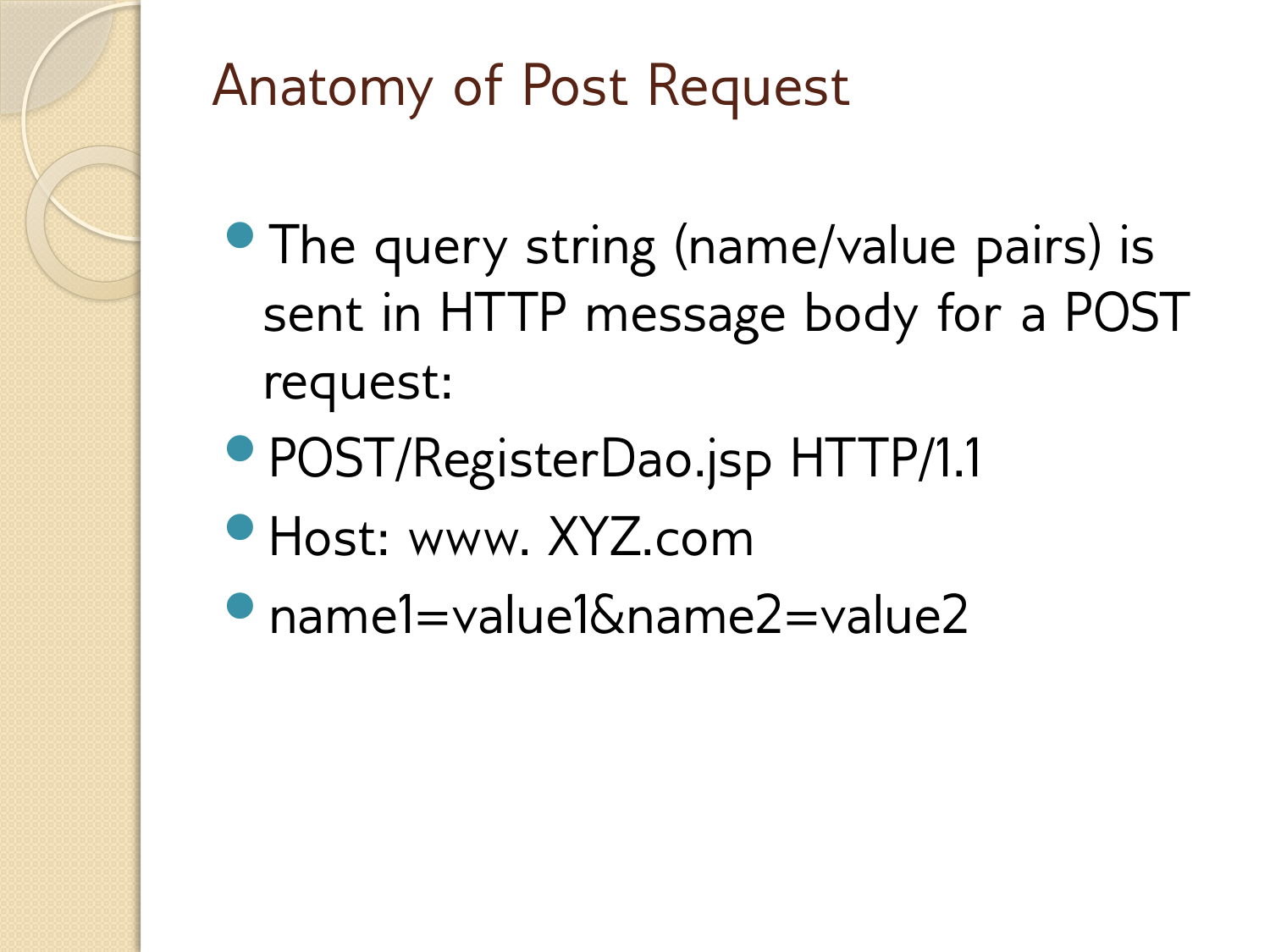

# Anatomy of Post Request
The query string (name/value pairs) is sent in HTTP message body for a POST request:
POST/RegisterDao.jsp HTTP/1.1
Host: www. XYZ.com
name1=value1&name2=value2